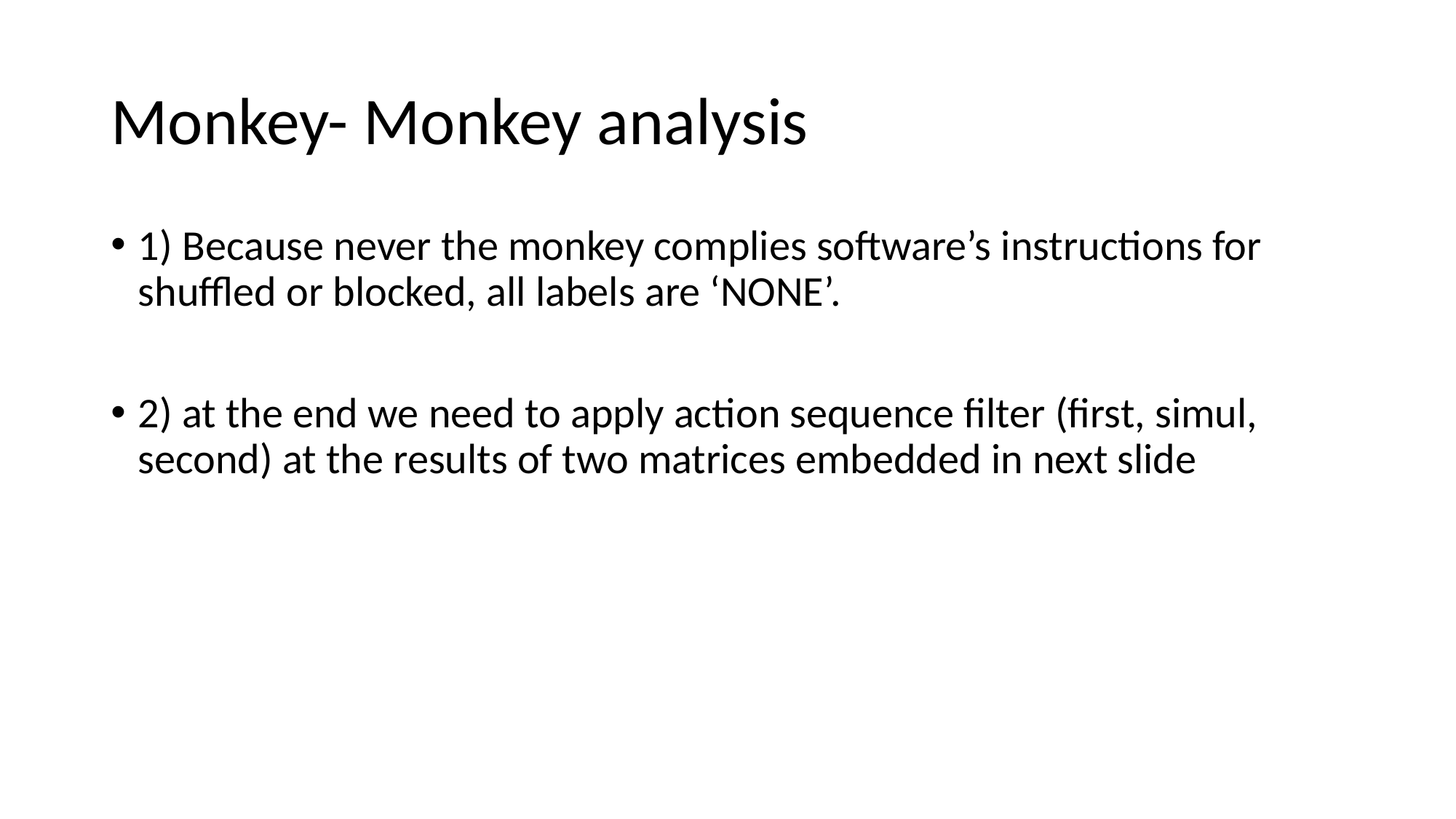

# Monkey- Monkey analysis
1) Because never the monkey complies software’s instructions for shuffled or blocked, all labels are ‘NONE’.

2) at the end we need to apply action sequence filter (first, simul, second) at the results of two matrices embedded in next slide